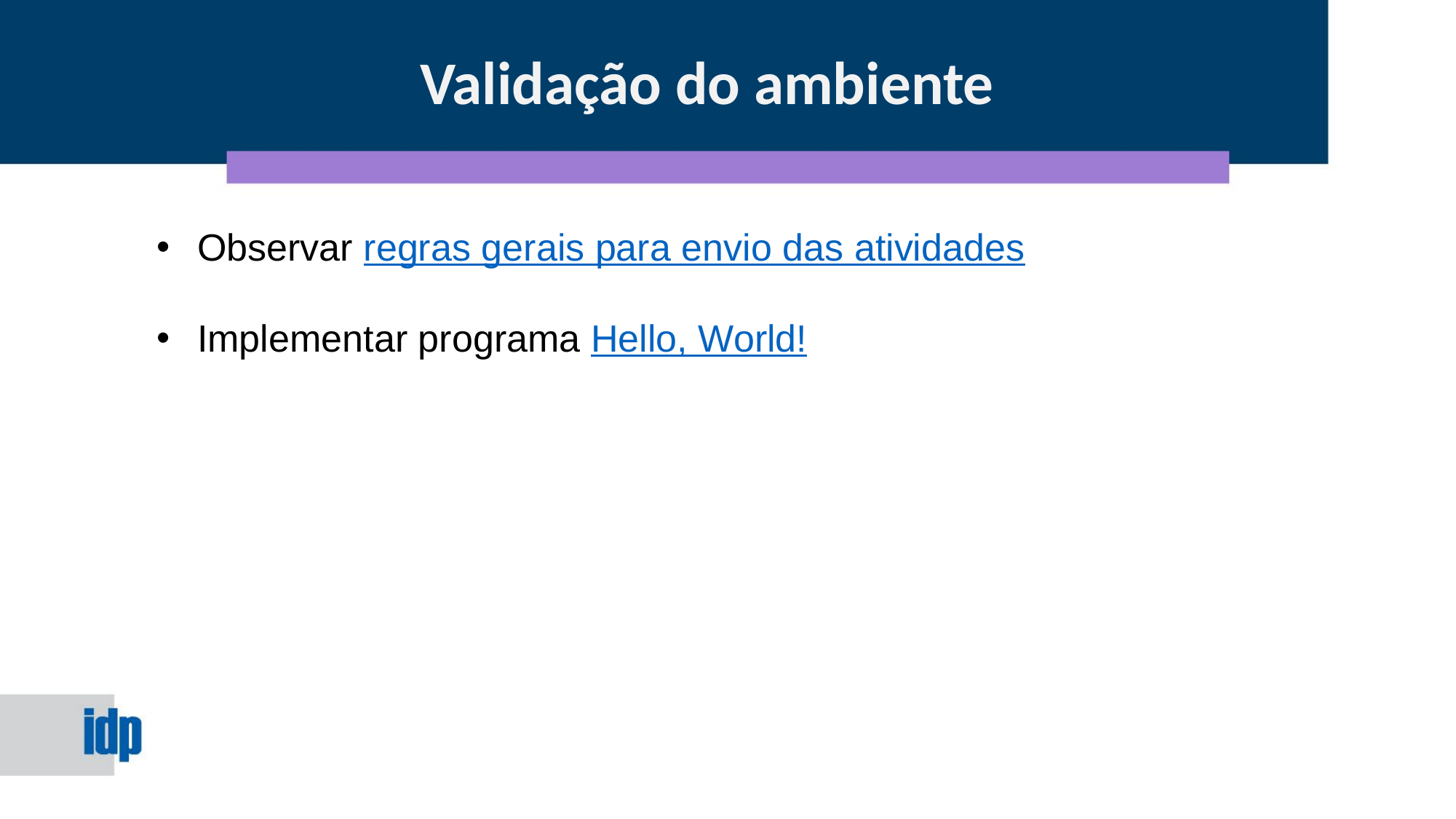

Validação do ambiente
Observar regras gerais para envio das atividades

Implementar programa Hello, World!